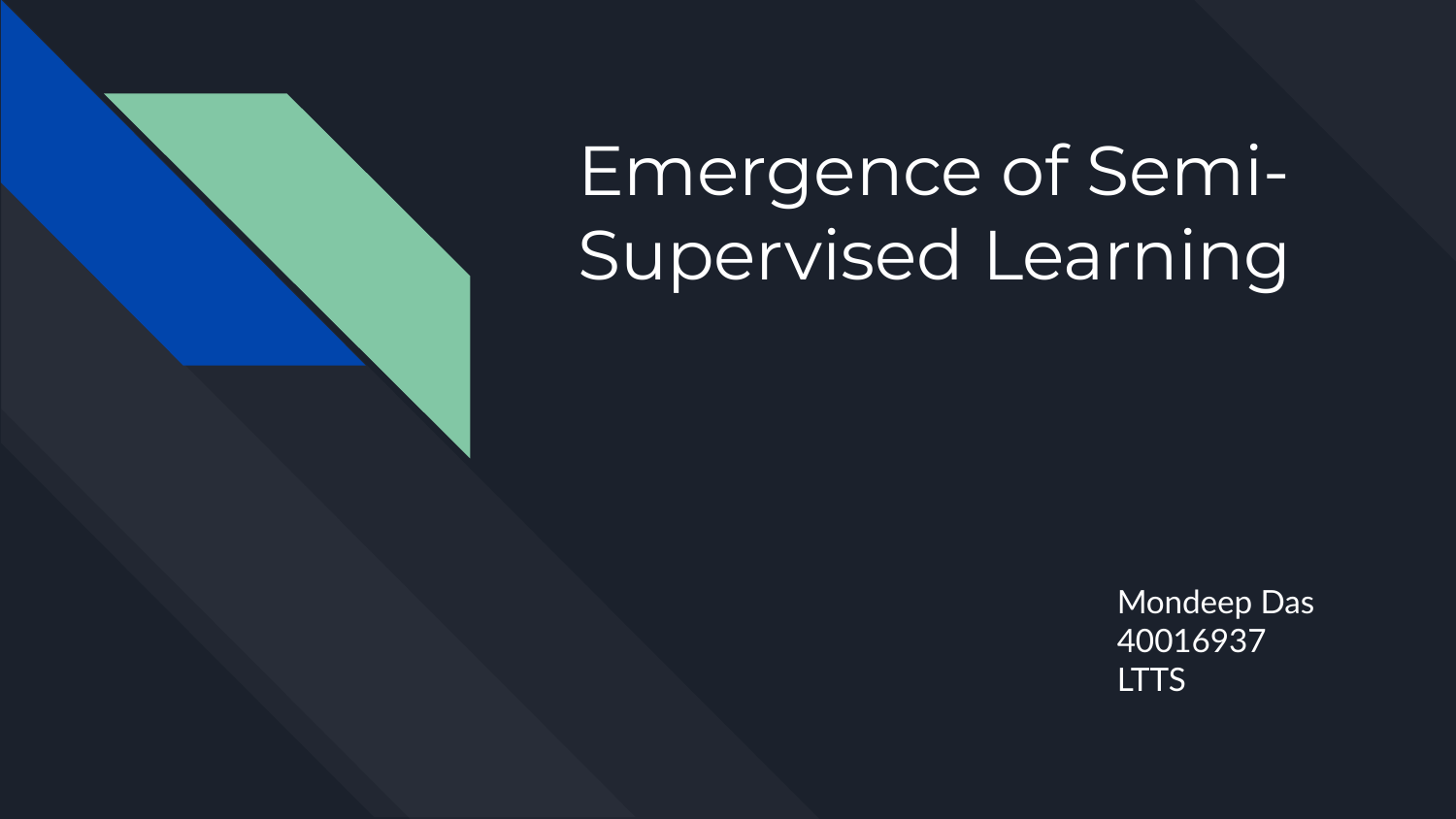

# Emergence of Semi-Supervised Learning

Mondeep Das
40016937
LTTS